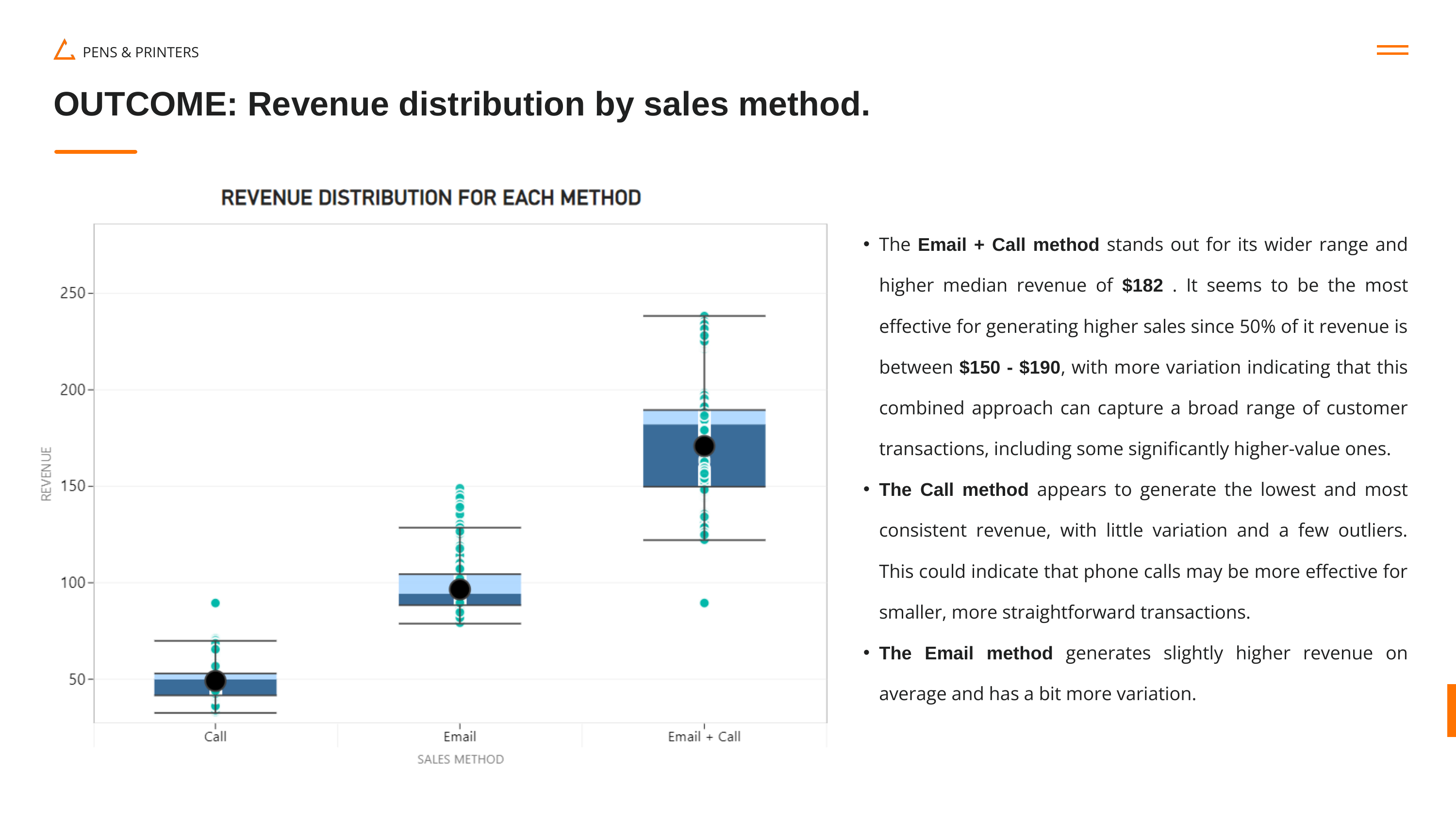

PENS & PRINTERS

OUTCOME: Revenue distribution by sales method.

The Email + Call method stands out for its wider range and higher median revenue of $182 . It seems to be the most effective for generating higher sales since 50% of it revenue is between $150 - $190, with more variation indicating that this combined approach can capture a broad range of customer transactions, including some significantly higher-value ones.
The Call method appears to generate the lowest and most consistent revenue, with little variation and a few outliers. This could indicate that phone calls may be more effective for smaller, more straightforward transactions.
The Email method generates slightly higher revenue on average and has a bit more variation.